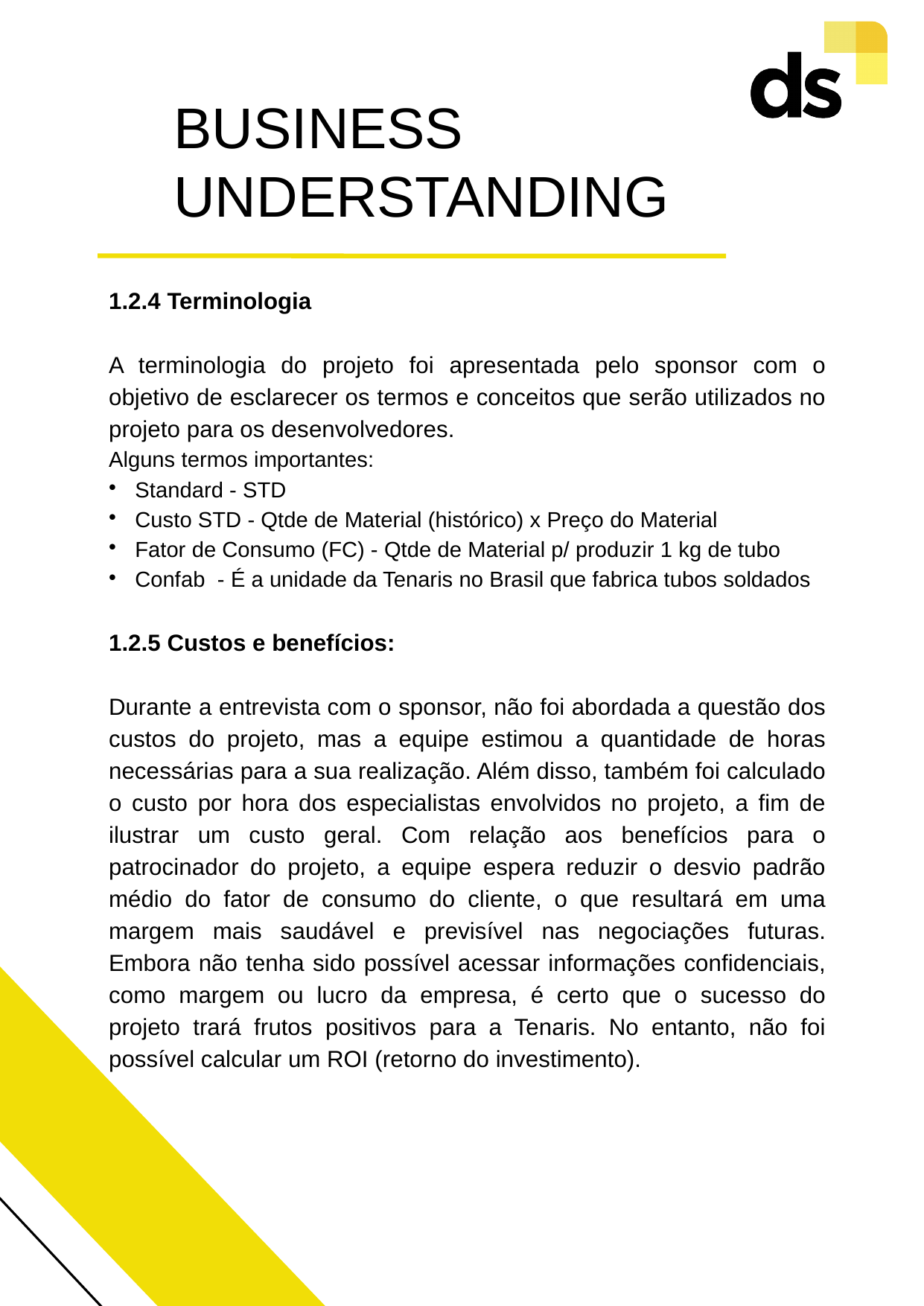

BUSINESS UNDERSTANDING

1.2.4 Terminologia

A terminologia do projeto foi apresentada pelo sponsor com o objetivo de esclarecer os termos e conceitos que serão utilizados no projeto para os desenvolvedores.
Alguns termos importantes:
Standard - STD
Custo STD - Qtde de Material (histórico) x Preço do Material
Fator de Consumo (FC) - Qtde de Material p/ produzir 1 kg de tubo
Confab  - É a unidade da Tenaris no Brasil que fabrica tubos soldados

1.2.5 Custos e benefícios:

Durante a entrevista com o sponsor, não foi abordada a questão dos custos do projeto, mas a equipe estimou a quantidade de horas necessárias para a sua realização. Além disso, também foi calculado o custo por hora dos especialistas envolvidos no projeto, a fim de ilustrar um custo geral. Com relação aos benefícios para o patrocinador do projeto, a equipe espera reduzir o desvio padrão médio do fator de consumo do cliente, o que resultará em uma margem mais saudável e previsível nas negociações futuras. Embora não tenha sido possível acessar informações confidenciais, como margem ou lucro da empresa, é certo que o sucesso do projeto trará frutos positivos para a Tenaris. No entanto, não foi possível calcular um ROI (retorno do investimento).